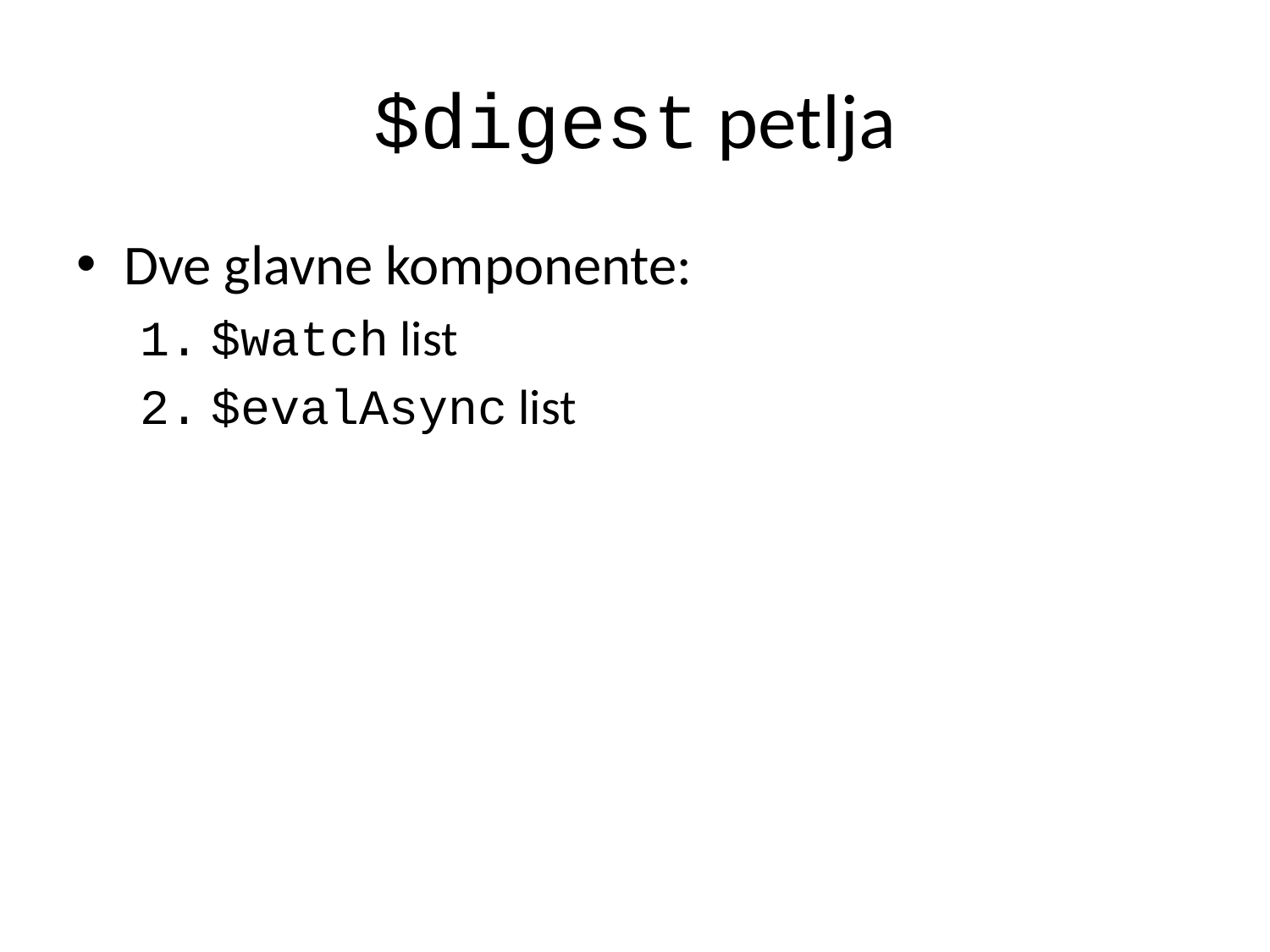

# $digest petlja
Dve glavne komponente:
$watch list
$evalAsync list